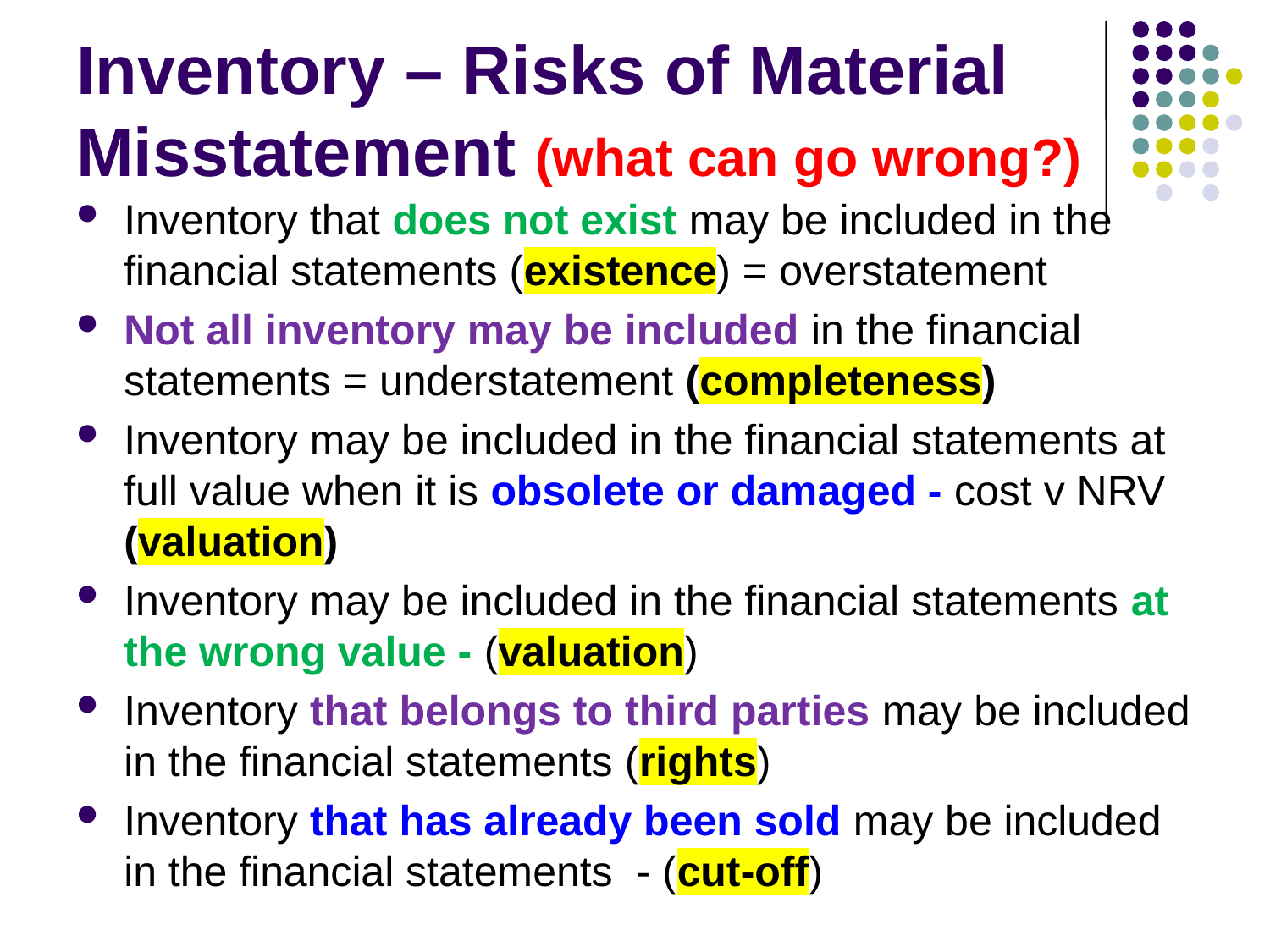

# Inventory – Risks of Material Misstatement (what can go wrong?)
Inventory that does not exist may be included in the financial statements (existence) = overstatement
Not all inventory may be included in the financial statements = understatement (completeness)
Inventory may be included in the financial statements at full value when it is obsolete or damaged - cost v NRV (valuation)
Inventory may be included in the financial statements at the wrong value - (valuation)
Inventory that belongs to third parties may be included in the financial statements (rights)
Inventory that has already been sold may be included in the financial statements  - (cut-off)